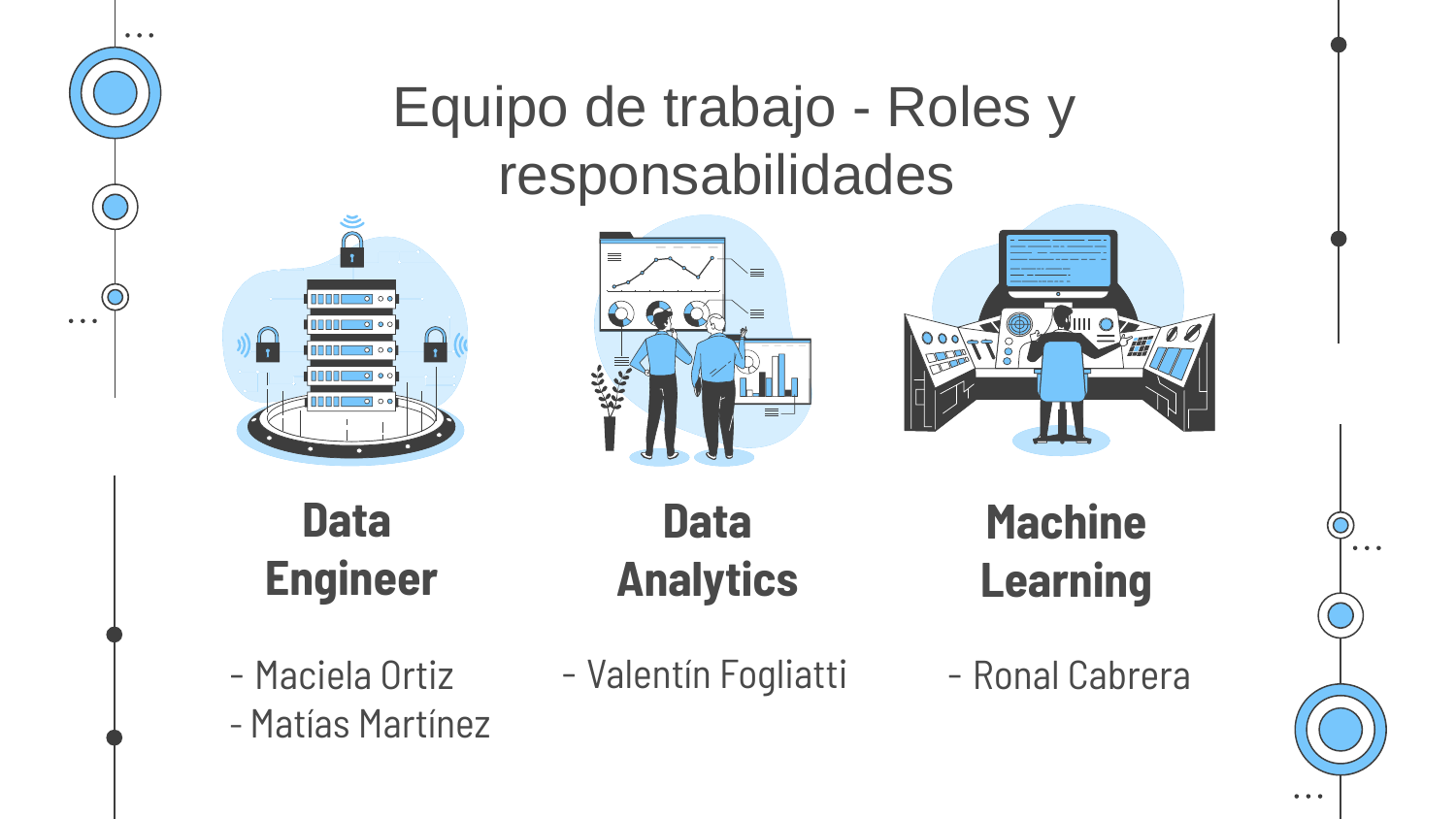

# Equipo de trabajo - Roles y responsabilidades

Data
Engineer
Data
Analytics
Machine
Learning
- Valentín Fogliatti
- Maciela Ortiz
- Matías Martínez
- Ronal Cabrera